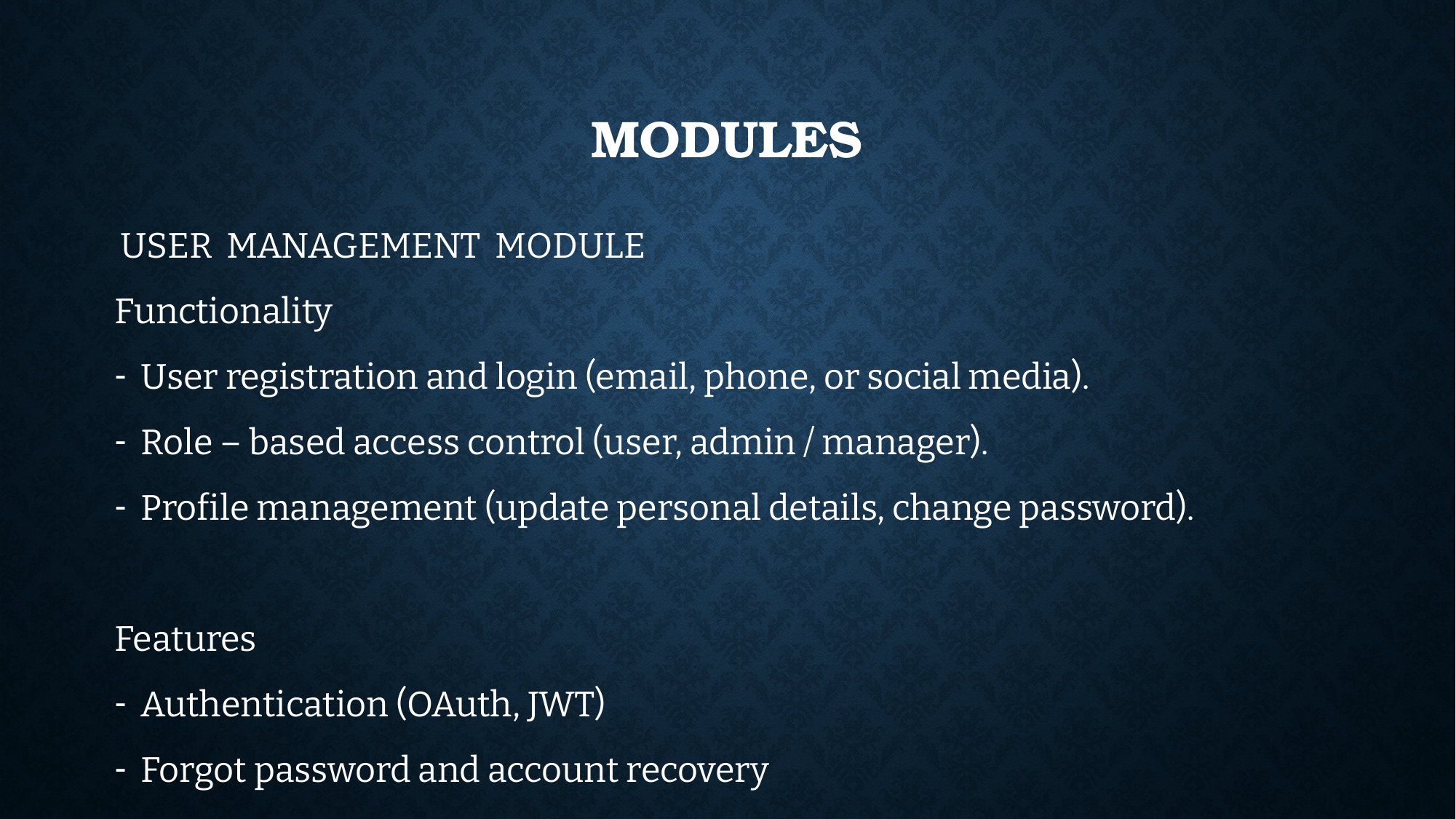

# MODULES
 USER  MANAGEMENT  MODULE
Functionality
User registration and login (email, phone, or social media).
Role – based access control (user, admin / manager).
Profile management (update personal details, change password).

Features
Authentication (OAuth, JWT)
Forgot password and account recovery